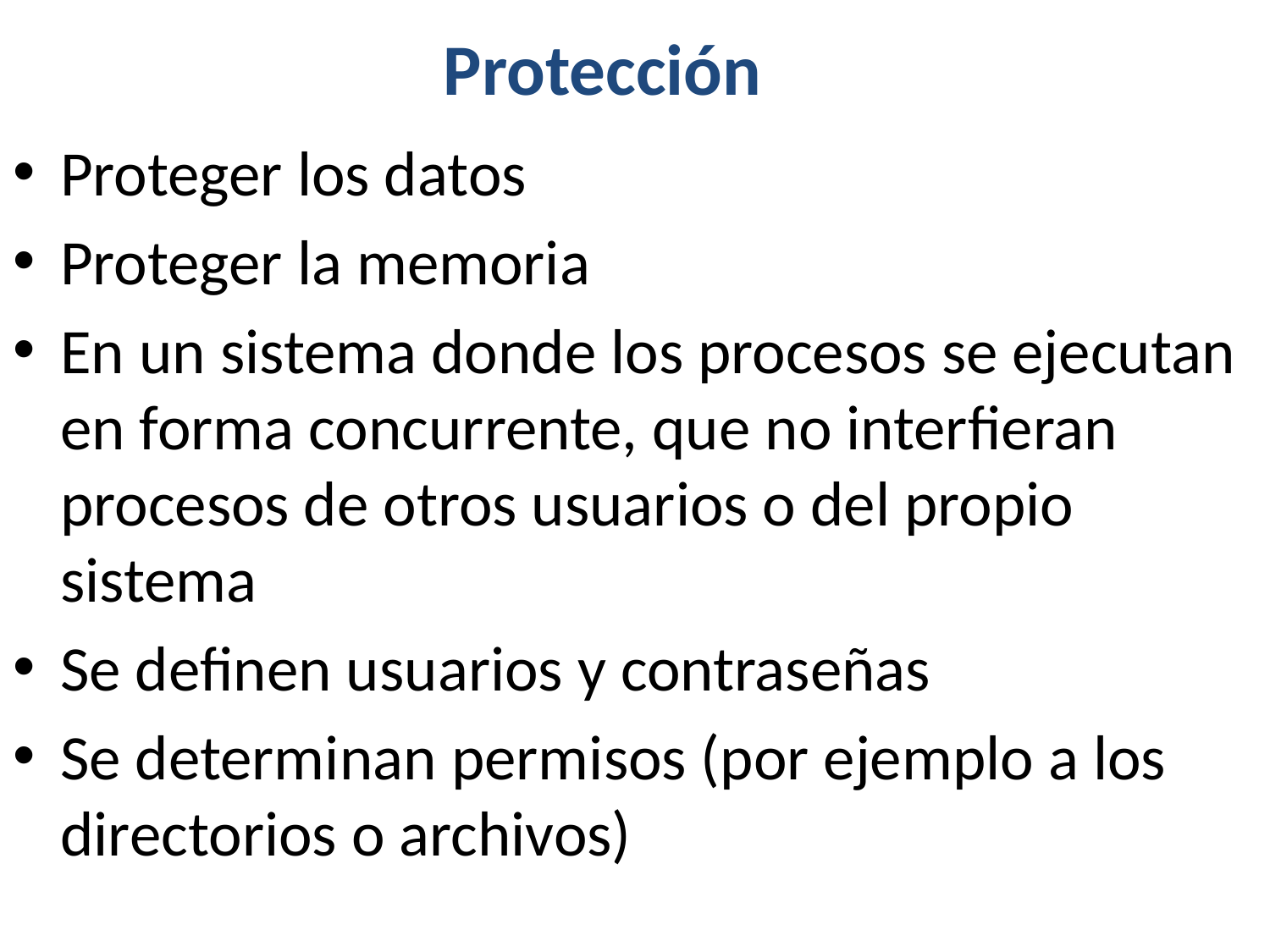

Protección
Proteger los datos
Proteger la memoria
En un sistema donde los procesos se ejecutan en forma concurrente, que no interfieran procesos de otros usuarios o del propio sistema
Se definen usuarios y contraseñas
Se determinan permisos (por ejemplo a los directorios o archivos)